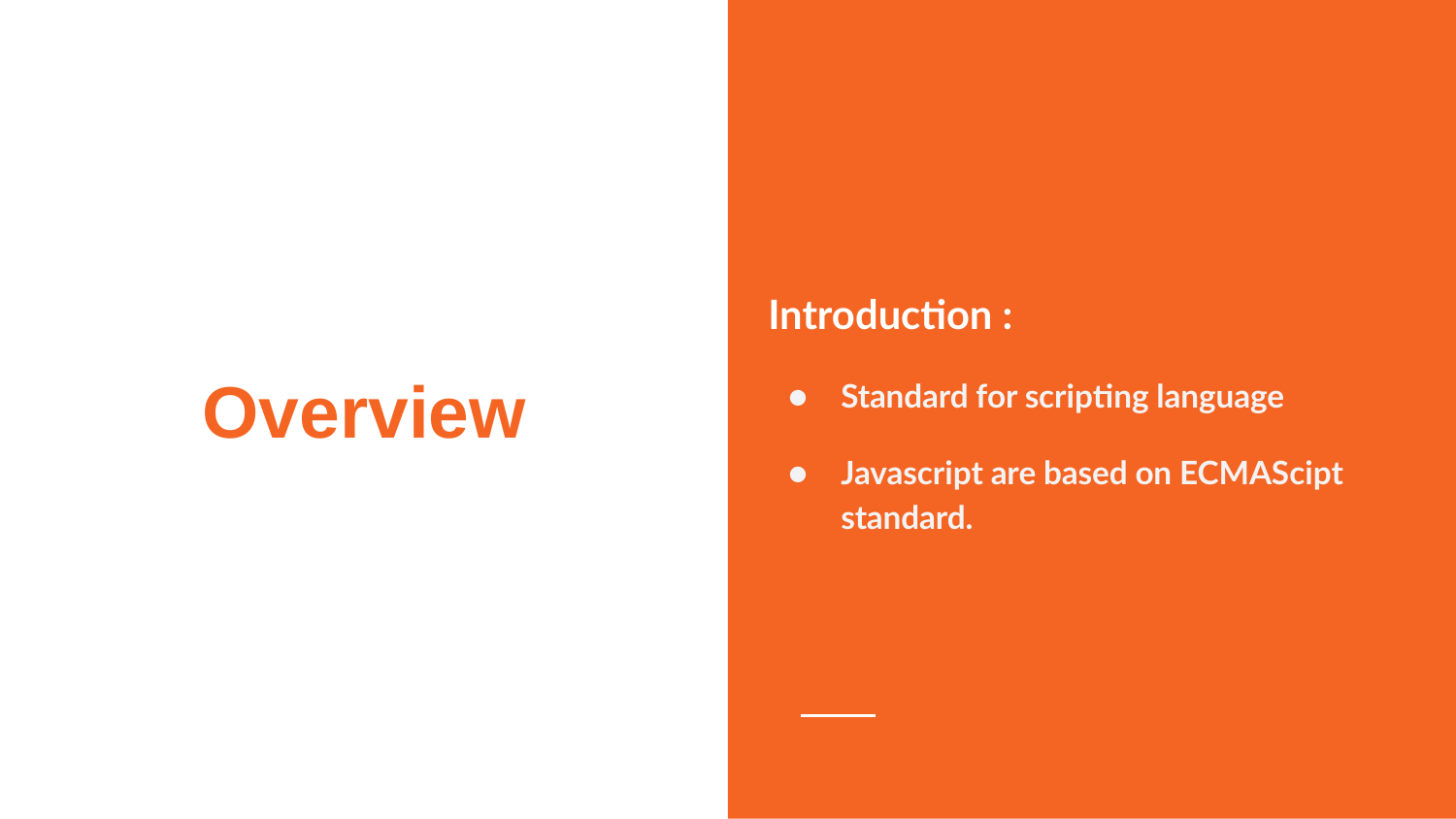

Introduction :
Standard for scripting language
Javascript are based on ECMAScipt standard.

# Overview